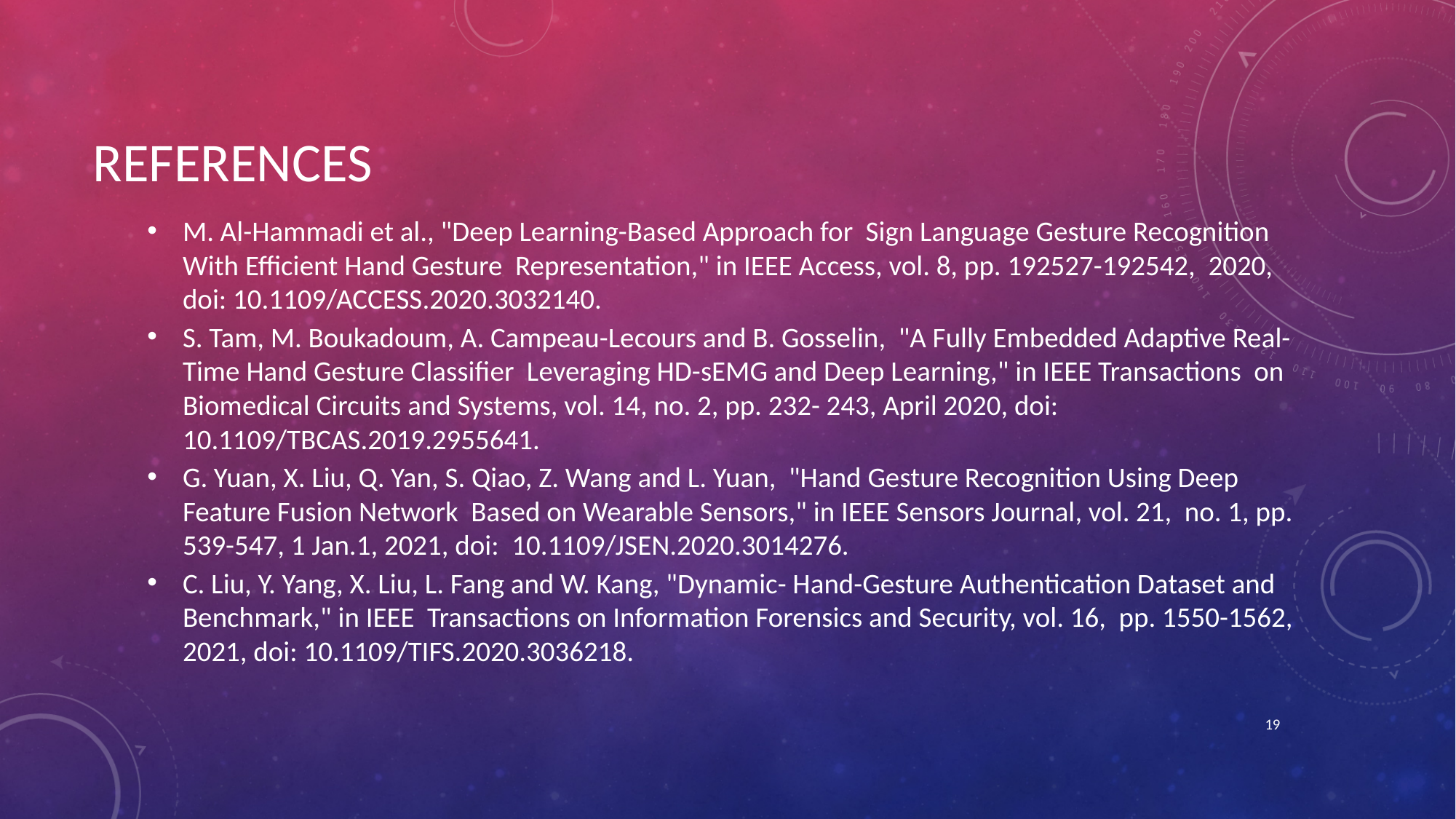

# REFERENCES
M. Al-Hammadi et al., "Deep Learning-Based Approach for  Sign Language Gesture Recognition With Efficient Hand Gesture  Representation," in IEEE Access, vol. 8, pp. 192527-192542,  2020, doi: 10.1109/ACCESS.2020.3032140.
S. Tam, M. Boukadoum, A. Campeau-Lecours and B. Gosselin,  "A Fully Embedded Adaptive Real-Time Hand Gesture Classifier  Leveraging HD-sEMG and Deep Learning," in IEEE Transactions  on Biomedical Circuits and Systems, vol. 14, no. 2, pp. 232- 243, April 2020, doi: 10.1109/TBCAS.2019.2955641.
G. Yuan, X. Liu, Q. Yan, S. Qiao, Z. Wang and L. Yuan,  "Hand Gesture Recognition Using Deep Feature Fusion Network  Based on Wearable Sensors," in IEEE Sensors Journal, vol. 21,  no. 1, pp. 539-547, 1 Jan.1, 2021, doi:  10.1109/JSEN.2020.3014276.
C. Liu, Y. Yang, X. Liu, L. Fang and W. Kang, "Dynamic- Hand-Gesture Authentication Dataset and Benchmark," in IEEE  Transactions on Information Forensics and Security, vol. 16,  pp. 1550-1562, 2021, doi: 10.1109/TIFS.2020.3036218.

19